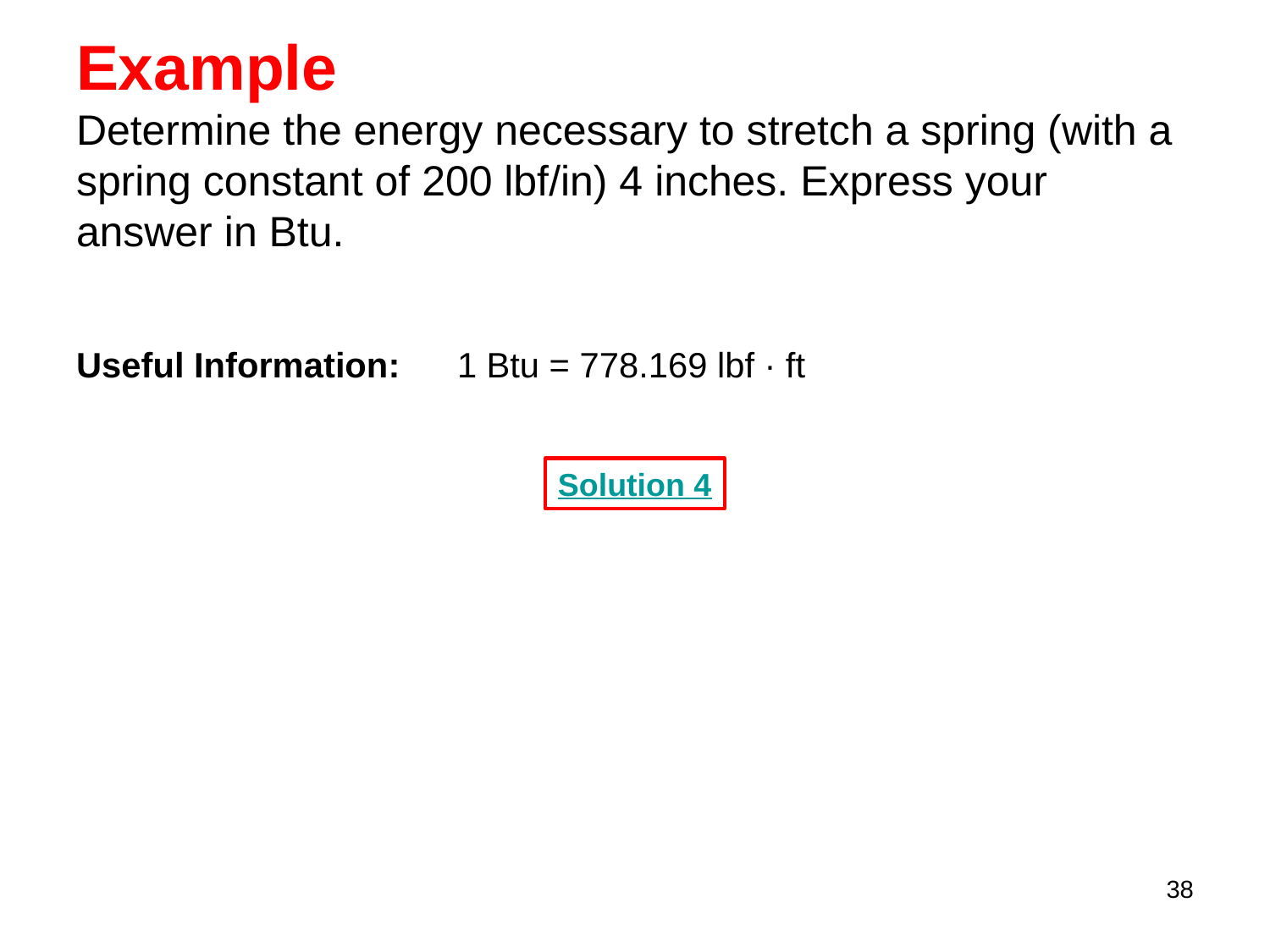

# Example Determine the energy necessary to stretch a spring (with a spring constant of 200 lbf/in) 4 inches. Express your answer in Btu.
Useful Information:	1 Btu = 778.169 lbf · ft
Solution 4
38